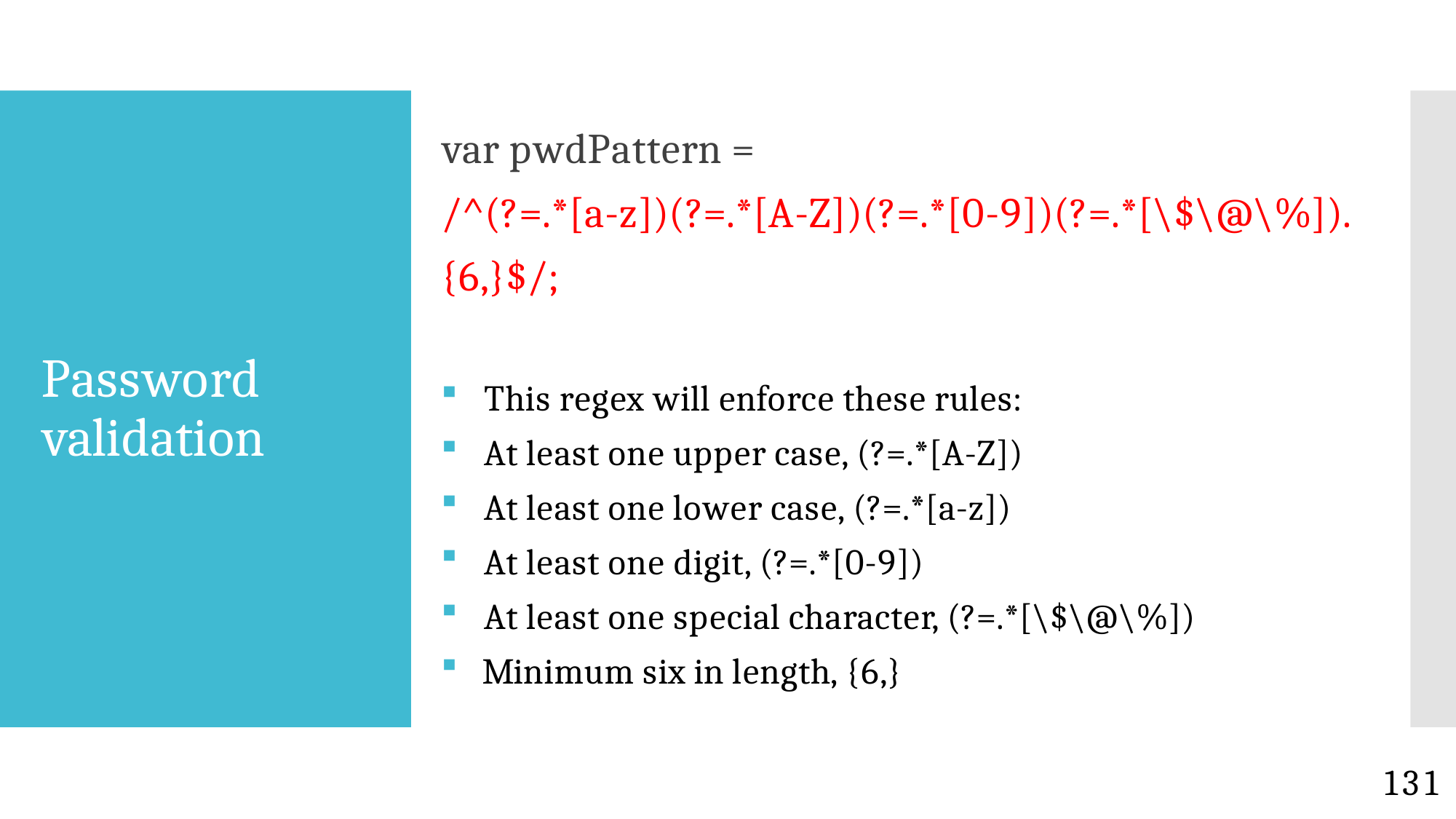

var pwdPattern =
/^(?=.*[a-z])(?=.*[A-Z])(?=.*[0-9])(?=.*[\$\@\%]).{6,}$/;

This regex will enforce these rules:
At least one upper case, (?=.*[A-Z])
At least one lower case, (?=.*[a-z])
At least one digit, (?=.*[0-9])
At least one special character, (?=.*[\$\@\%])
Minimum six in length, {6,}

# Password validation
131